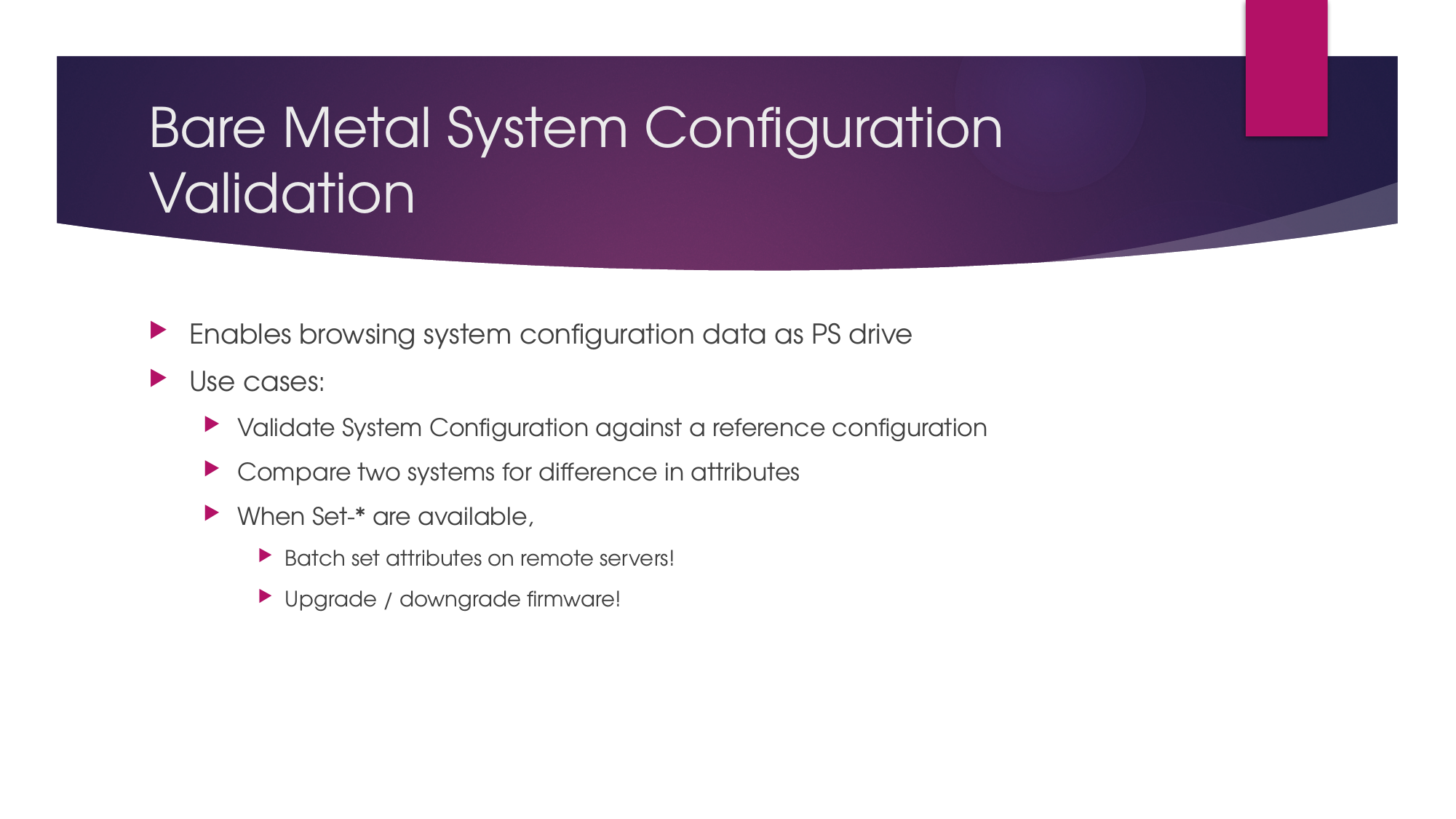

# Bare Metal System Configuration Validation
Enables browsing system configuration data as PS drive
Use cases:
Validate System Configuration against a reference configuration
Compare two systems for difference in attributes
When Set-* are available,
Batch set attributes on remote servers!
Upgrade / downgrade firmware!